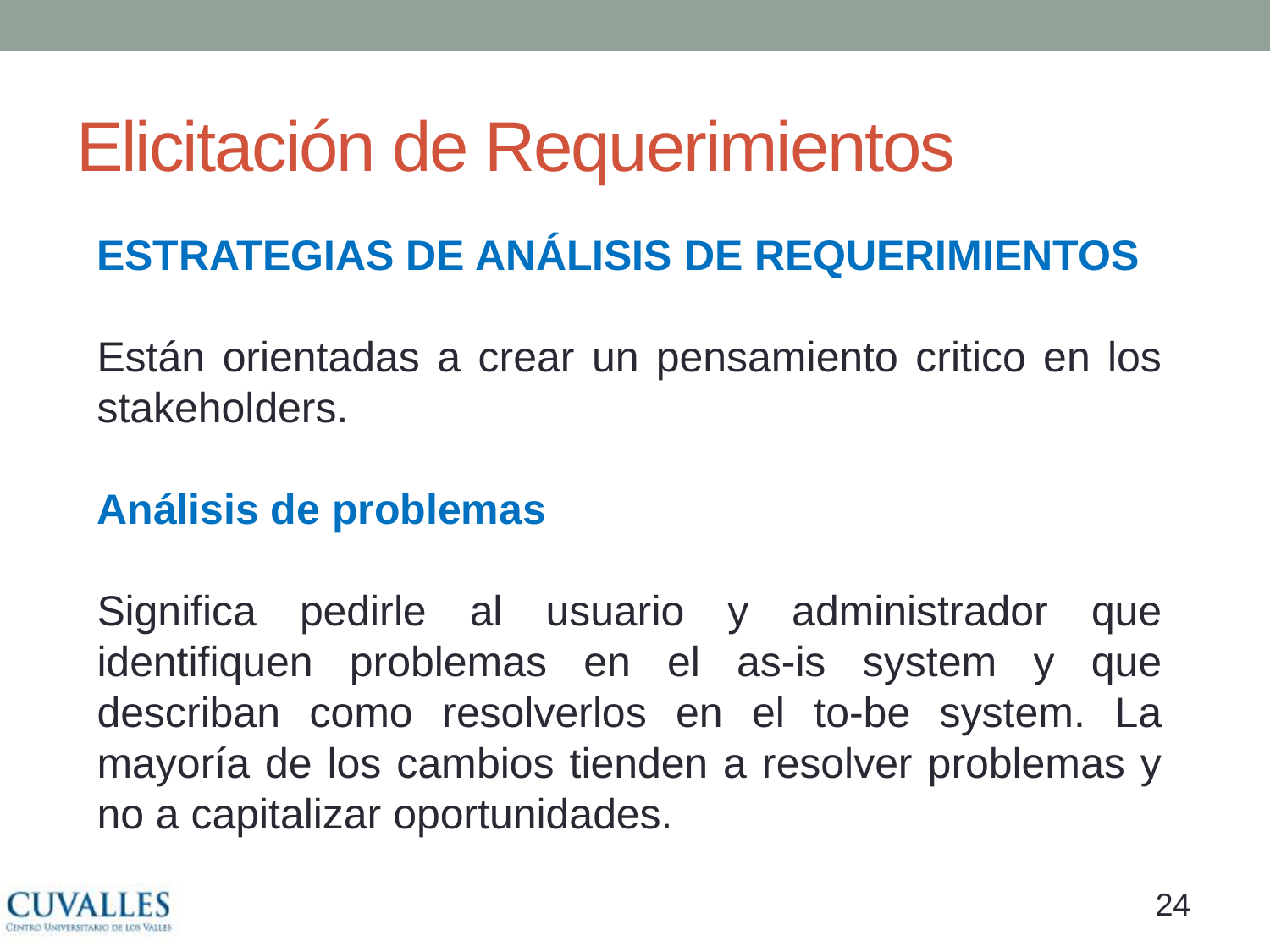

# Elicitación de Requerimientos
ESTRATEGIAS DE ANÁLISIS DE REQUERIMIENTOS

Están orientadas a crear un pensamiento critico en los stakeholders.

Análisis de problemas

Significa pedirle al usuario y administrador que identifiquen problemas en el as-is system y que describan como resolverlos en el to-be system. La mayoría de los cambios tienden a resolver problemas y no a capitalizar oportunidades.

24